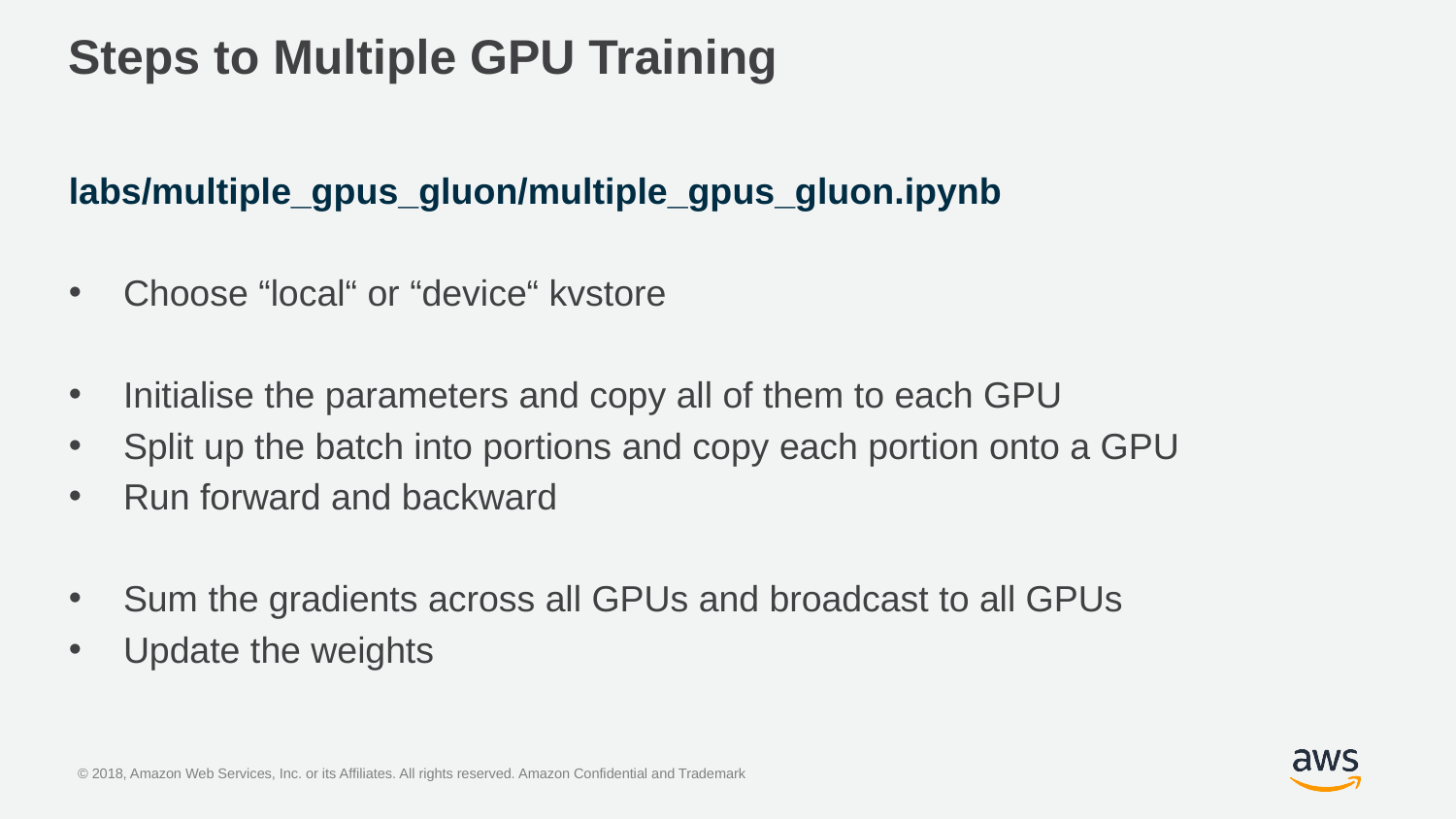

# Steps to Multiple GPU Training
labs/multiple_gpus_gluon/multiple_gpus_gluon.ipynb

Choose “local“ or “device“ kvstore

Initialise the parameters and copy all of them to each GPU
Split up the batch into portions and copy each portion onto a GPU
Run forward and backward

Sum the gradients across all GPUs and broadcast to all GPUs
Update the weights